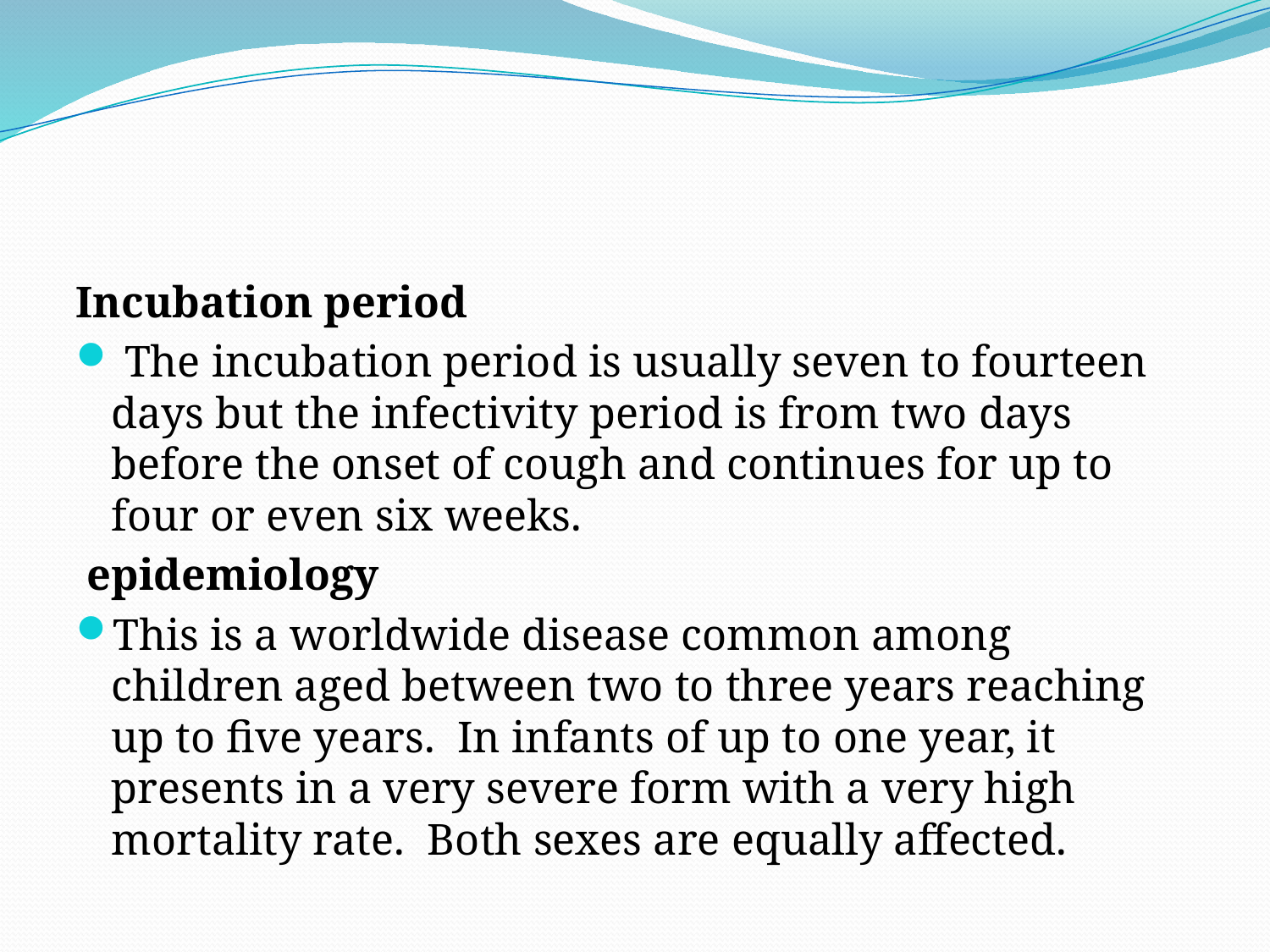

#
Incubation period
 The incubation period is usually seven to fourteen days but the infectivity period is from two days before the onset of cough and continues for up to four or even six weeks.
 epidemiology
This is a worldwide disease common among children aged between two to three years reaching up to five years.  In infants of up to one year, it presents in a very severe form with a very high mortality rate.  Both sexes are equally affected.